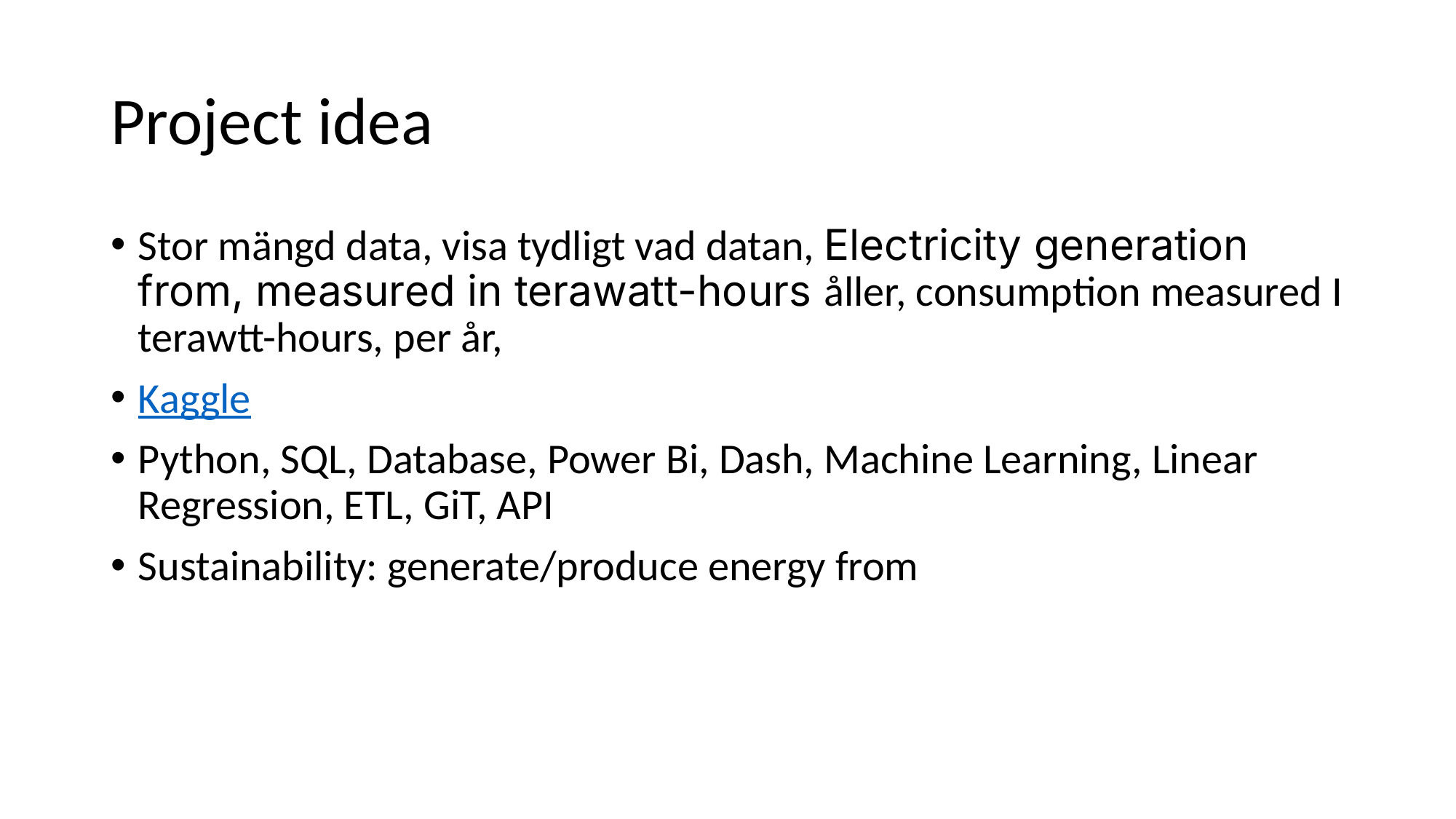

# Project idea
Stor mängd data, visa tydligt vad datan, Electricity generation from, measured in terawatt-hours åller, consumption measured I terawtt-hours, per år,
Kaggle
Python, SQL, Database, Power Bi, Dash, Machine Learning, Linear Regression, ETL, GiT, API
Sustainability: generate/produce energy from